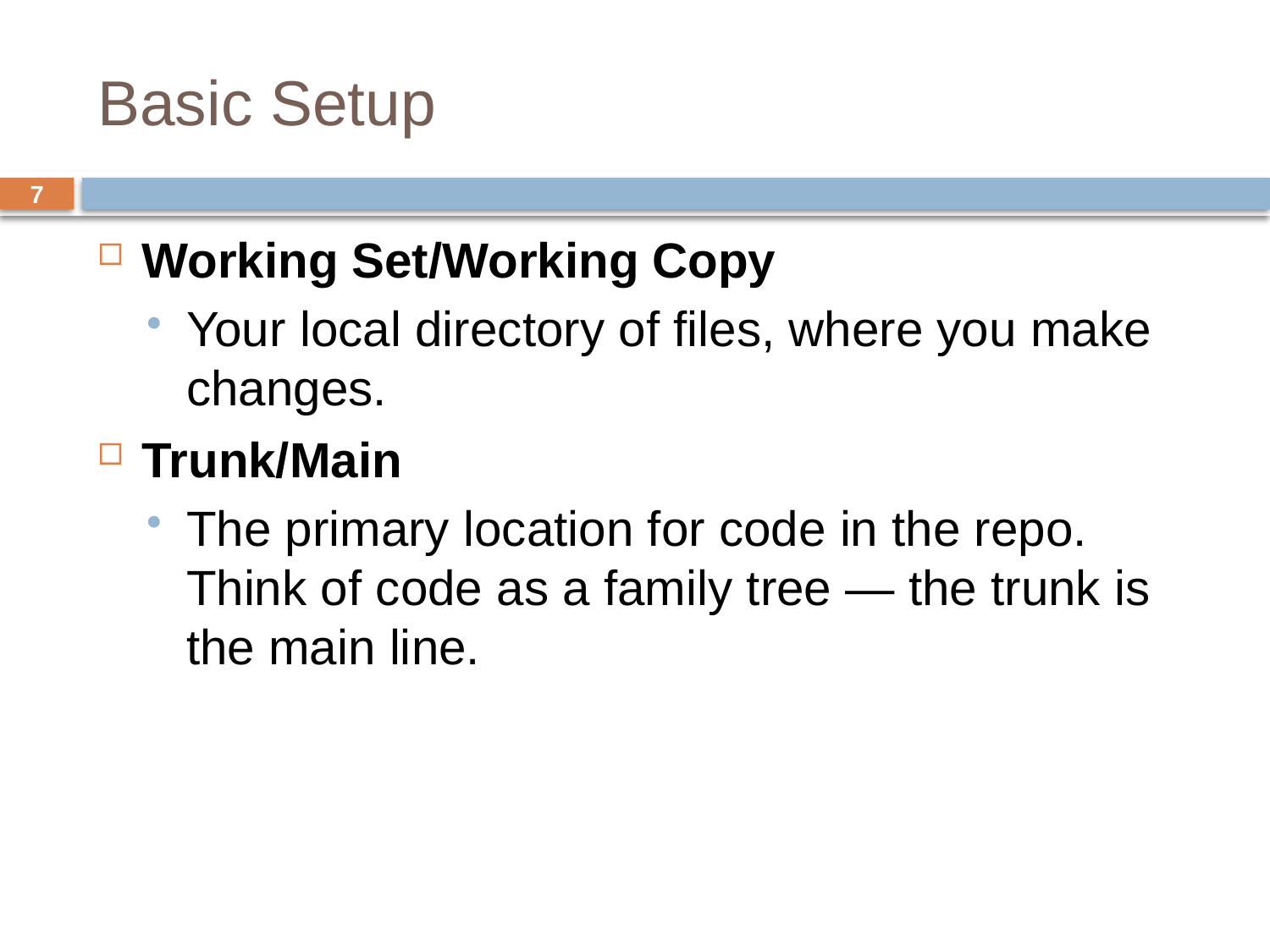

# Basic Setup
7
Working Set/Working Copy
Your local directory of files, where you make changes.
Trunk/Main
The primary location for code in the repo. Think of code as a family tree — the trunk is the main line.